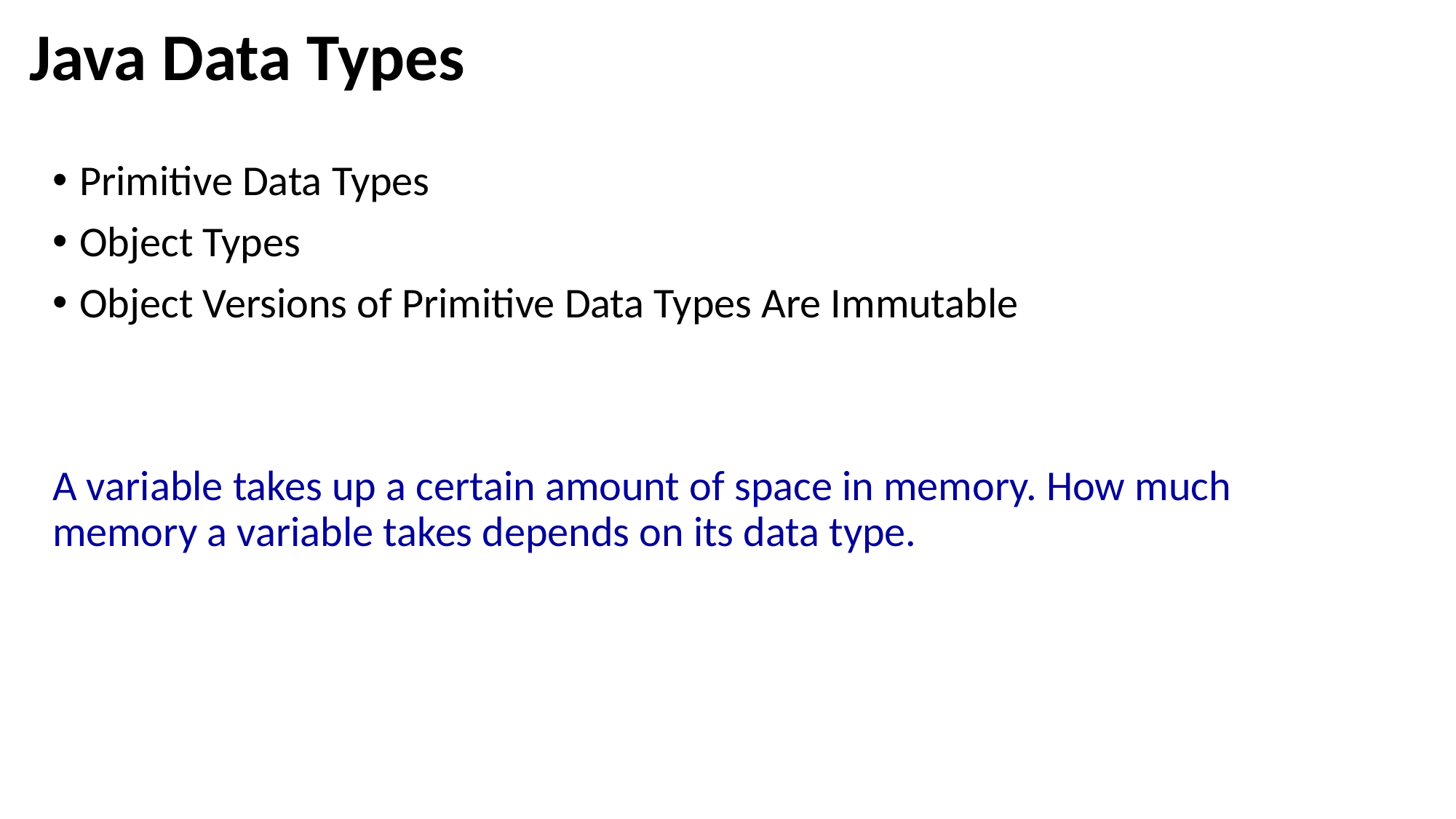

# Java Data Types
Primitive Data Types
Object Types
Object Versions of Primitive Data Types Are Immutable

A variable takes up a certain amount of space in memory. How much memory a variable takes depends on its data type.